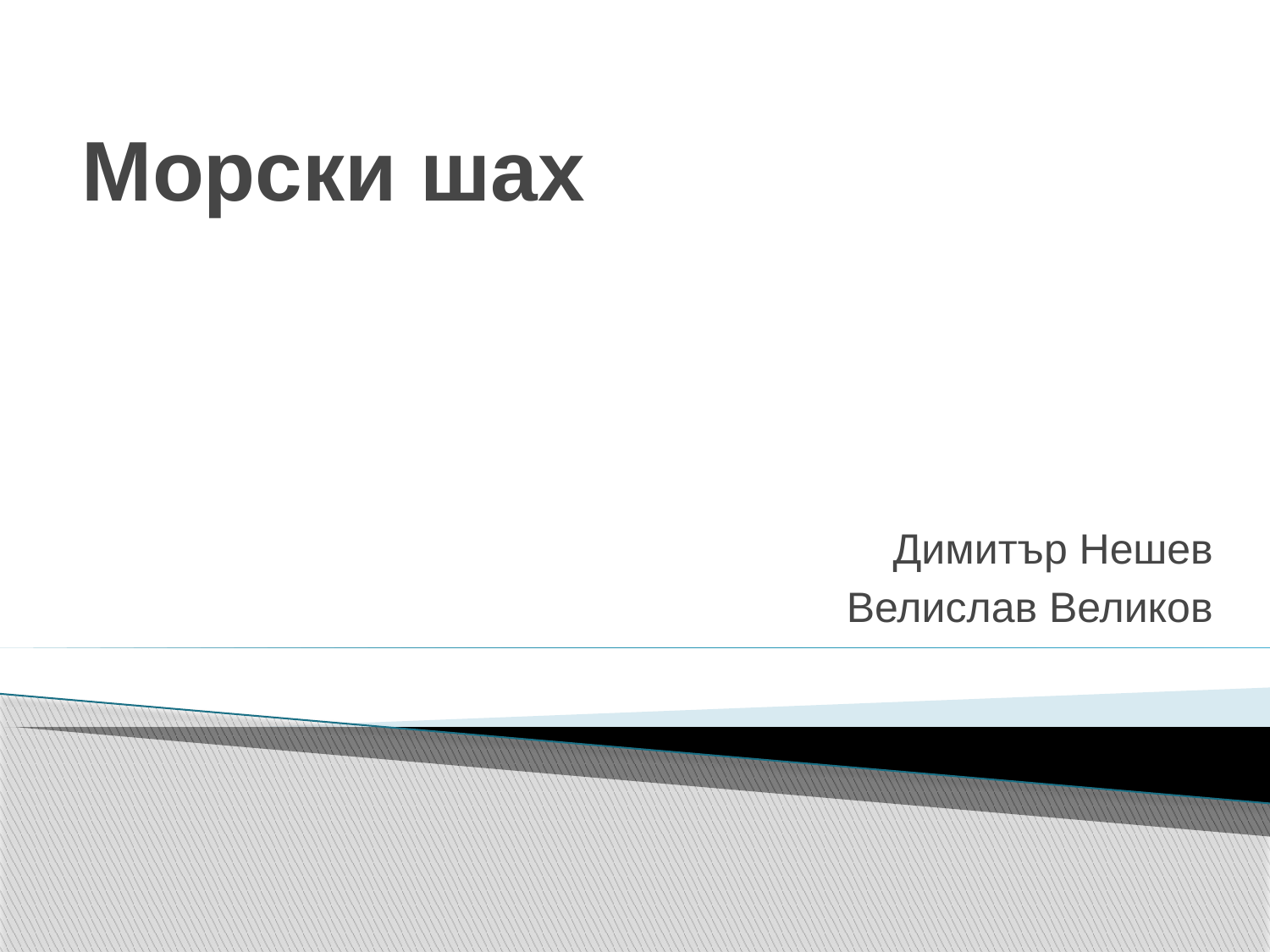

# Морски шах
Димитър Нешев
Велислав Великов